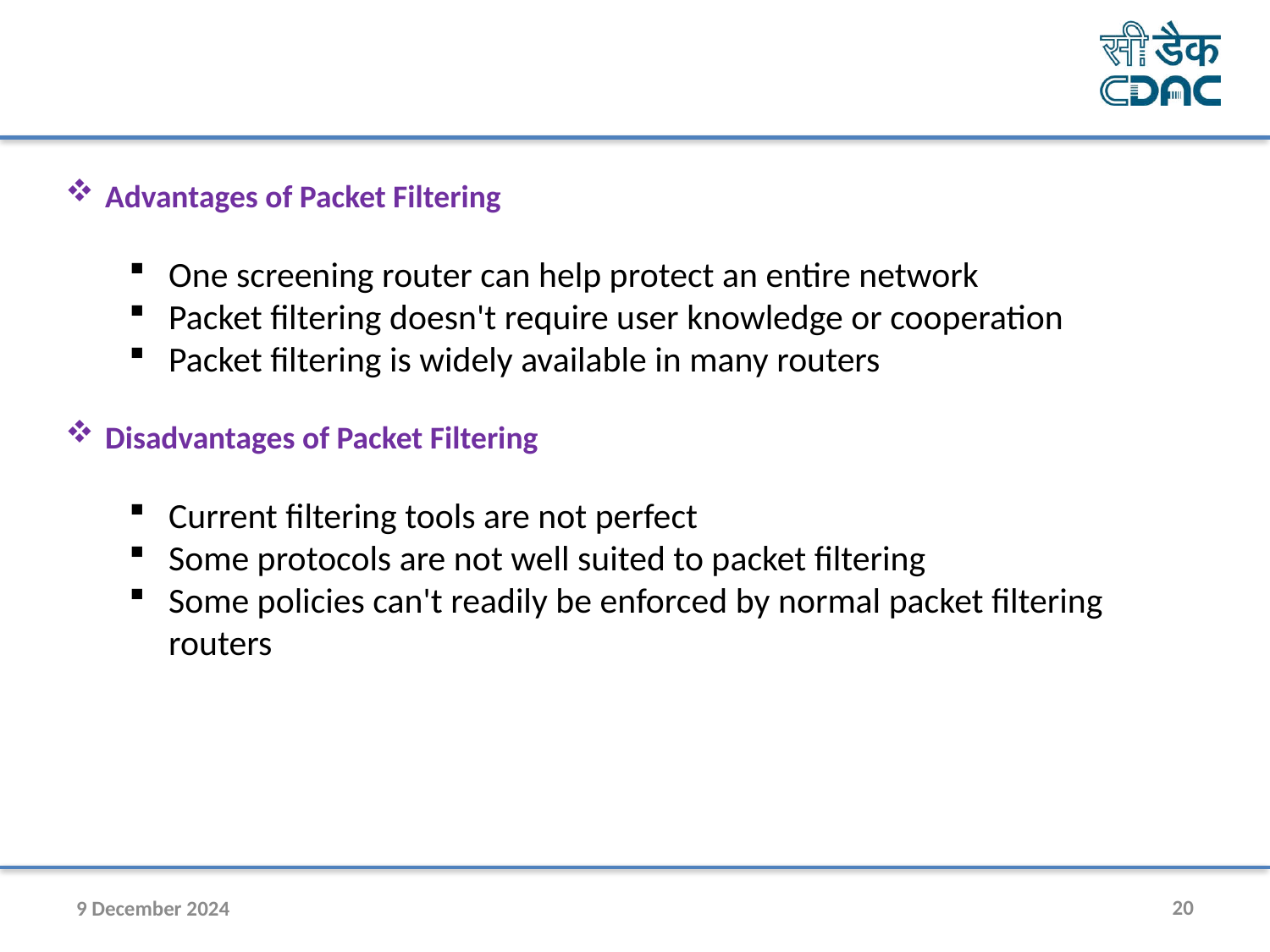

Advantages of Packet Filtering

One screening router can help protect an entire network
Packet filtering doesn't require user knowledge or cooperation
Packet filtering is widely available in many routers

Disadvantages of Packet Filtering

Current filtering tools are not perfect
Some protocols are not well suited to packet filtering
Some policies can't readily be enforced by normal packet filtering routers

9 December 2024
20